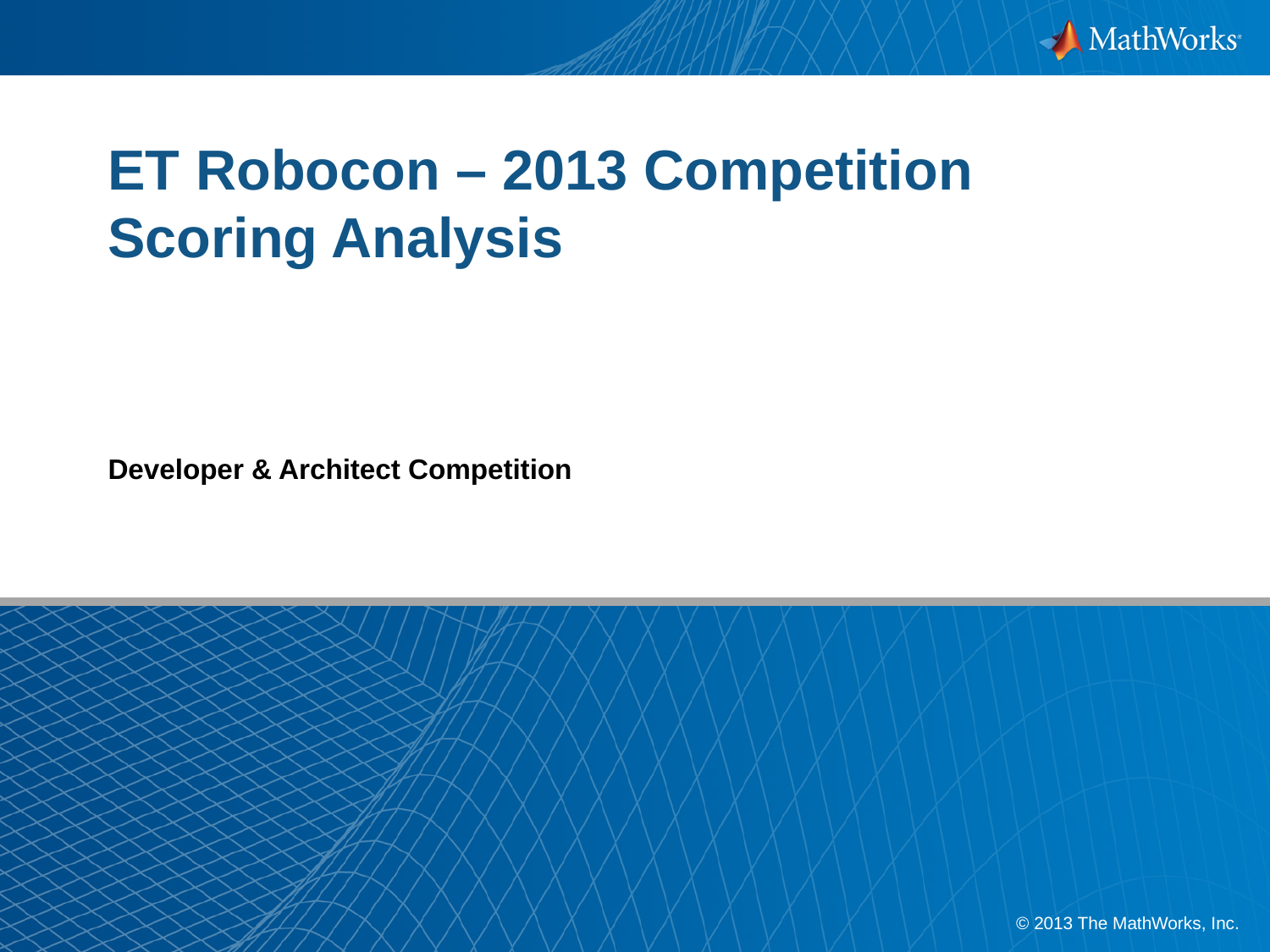

# ET Robocon – 2013 Competition Scoring Analysis
Developer & Architect Competition